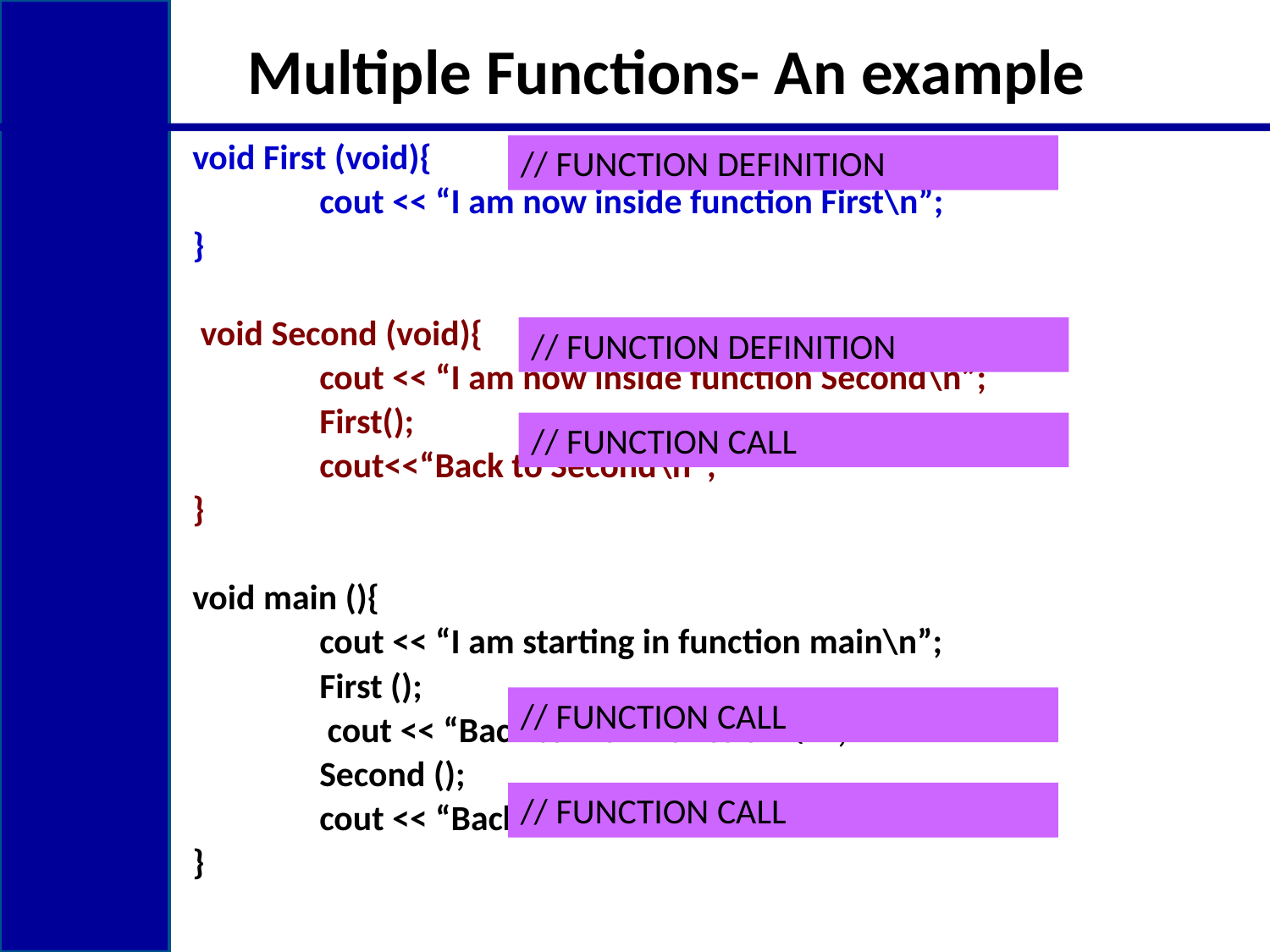

# Multiple Functions- An example
// FUNCTION DEFINITION
void First (void){
	cout << “I am now inside function First\n”;
}

 void Second (void){
	cout << “I am now inside function Second\n”;
	First();
	cout<<“Back to Second\n”;
}

void main (){
	cout << “I am starting in function main\n”;
    	First ();
	 cout << “Back to main function \n”;
    	Second ();
   	cout << “Back to main function \n”;
}
// FUNCTION DEFINITION
// FUNCTION CALL
// FUNCTION CALL
// FUNCTION CALL